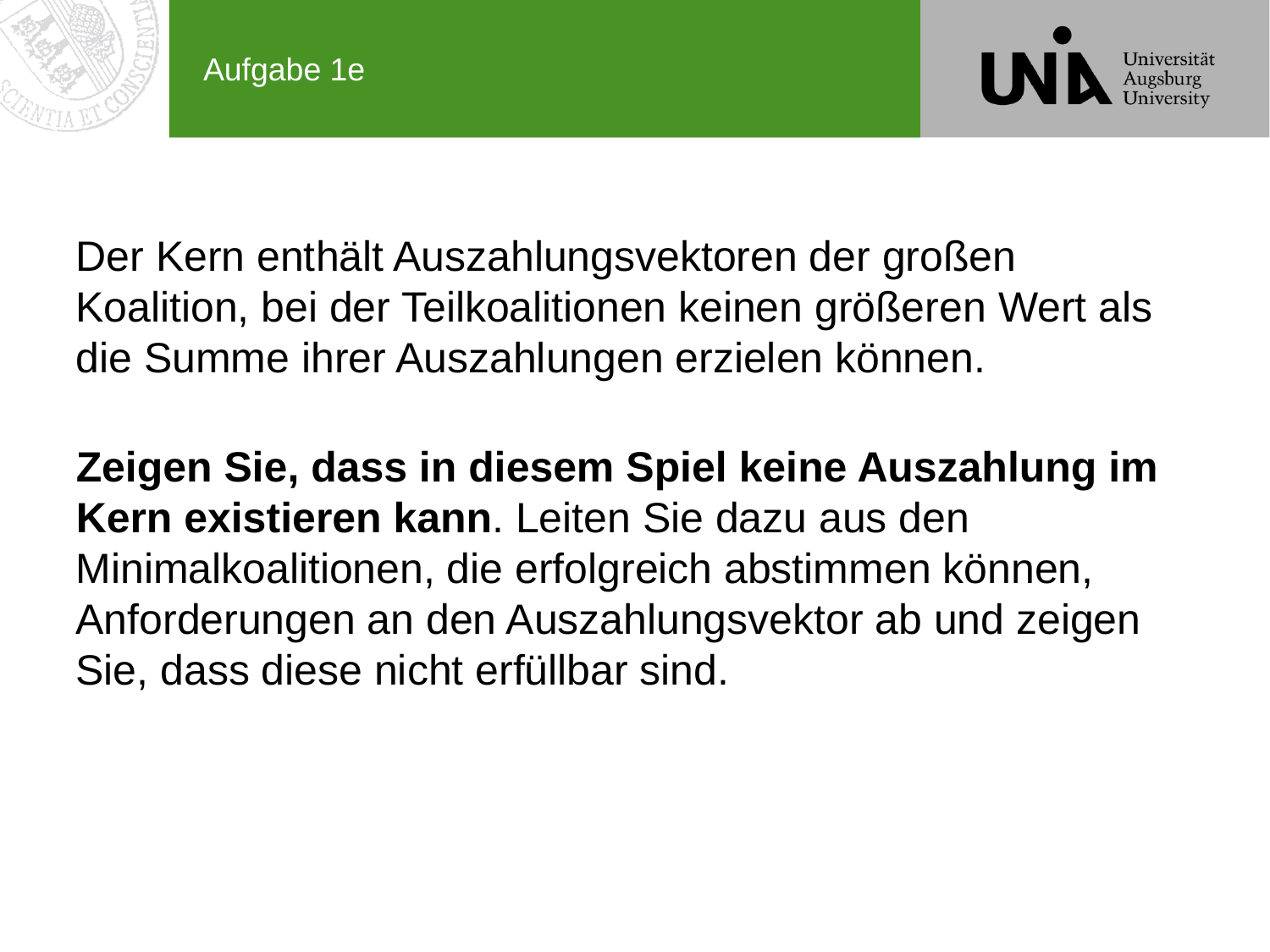

# Aufgabe 1e
Der Kern enthält Auszahlungsvektoren der großen Koalition, bei der Teilkoalitionen keinen größeren Wert als die Summe ihrer Auszahlungen erzielen können.
Zeigen Sie, dass in diesem Spiel keine Auszahlung im Kern existieren kann. Leiten Sie dazu aus den Minimalkoalitionen, die erfolgreich abstimmen können, Anforderungen an den Auszahlungsvektor ab und zeigen Sie, dass diese nicht erfüllbar sind.